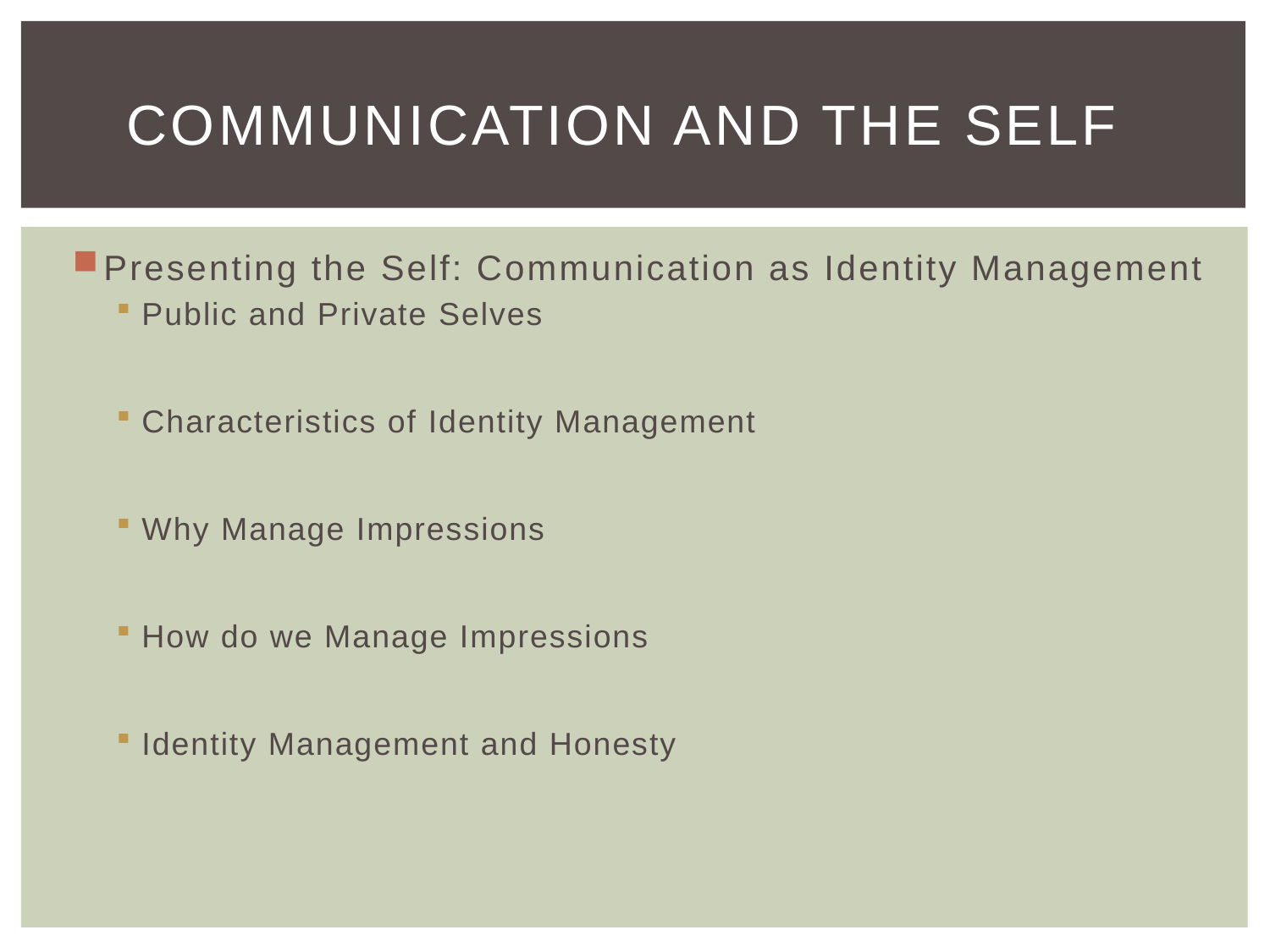

# COMMUNICATION AND THE SELF
Presenting the Self: Communication as Identity Management
Public and Private Selves

Characteristics of Identity Management

Why Manage Impressions

How do we Manage Impressions

Identity Management and Honesty